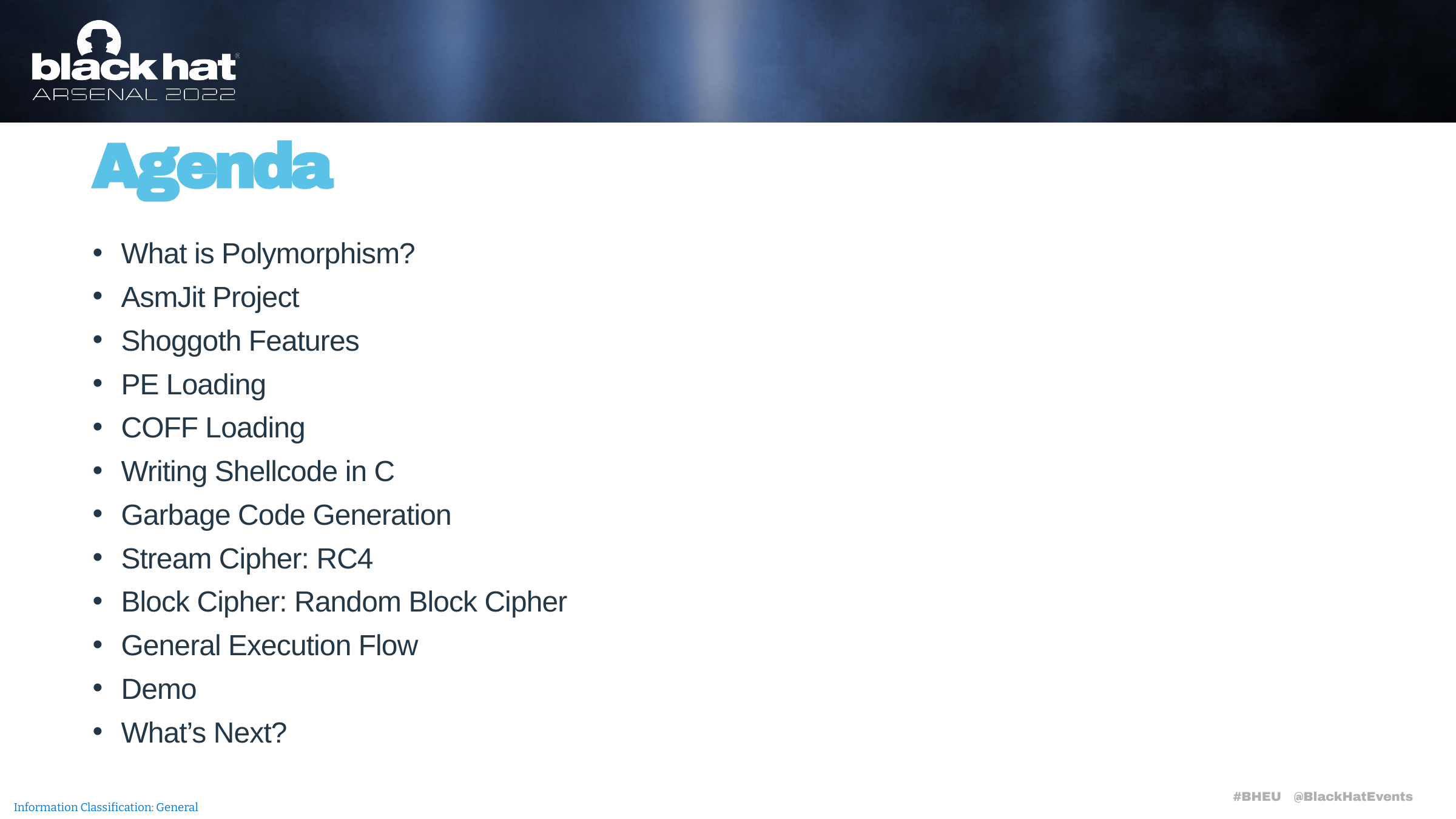

Agenda
What is Polymorphism?
AsmJit Project
Shoggoth Features
PE Loading
COFF Loading
Writing Shellcode in C
Garbage Code Generation
Stream Cipher: RC4
Block Cipher: Random Block Cipher
General Execution Flow
Demo
What’s Next?